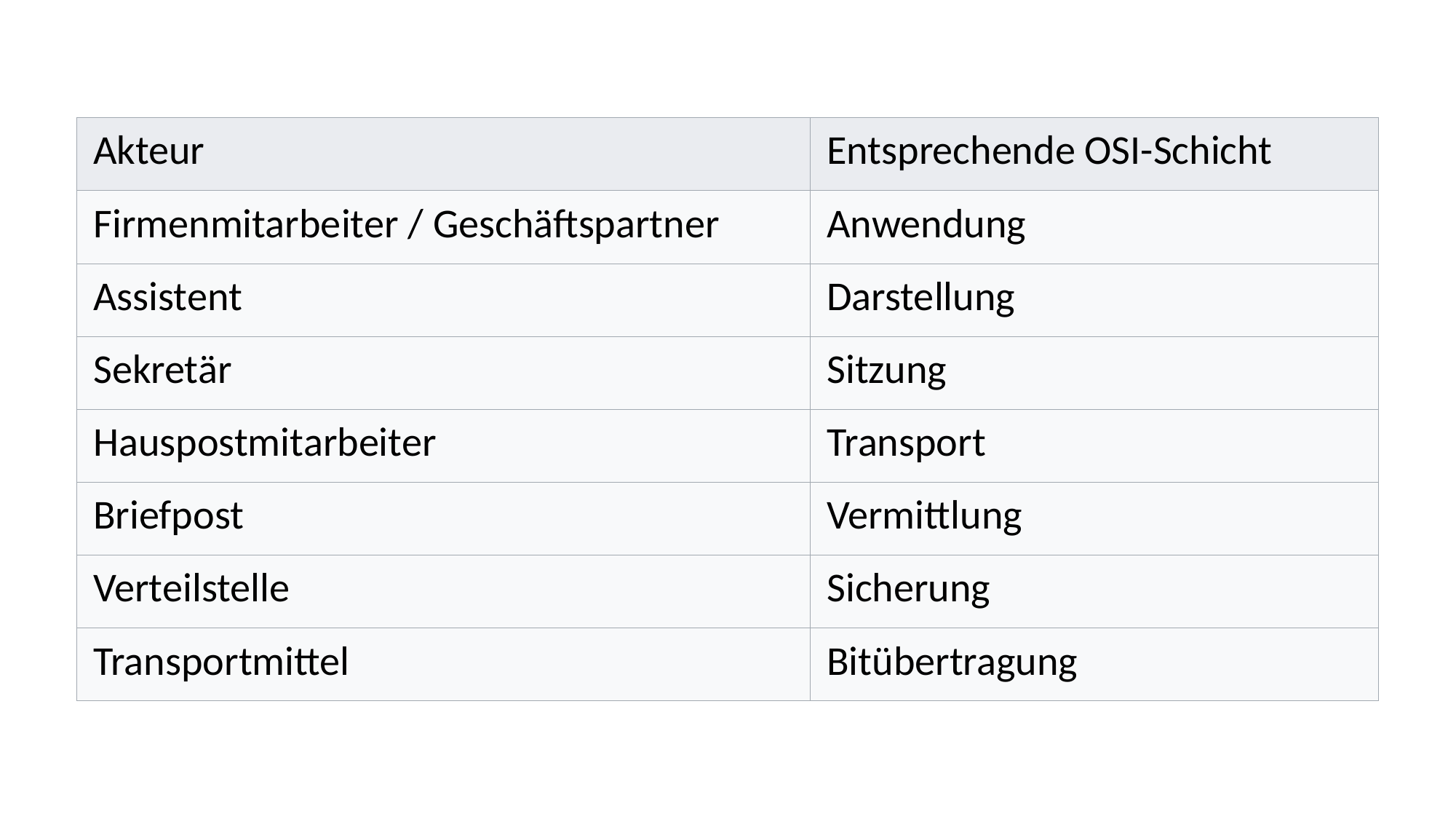

| Akteur | Entsprechende OSI-Schicht |
| --- | --- |
| Firmenmitarbeiter / Geschäftspartner | Anwendung |
| Assistent | Darstellung |
| Sekretär | Sitzung |
| Hauspostmitarbeiter | Transport |
| Briefpost | Vermittlung |
| Verteilstelle | Sicherung |
| Transportmittel | Bitübertragung |